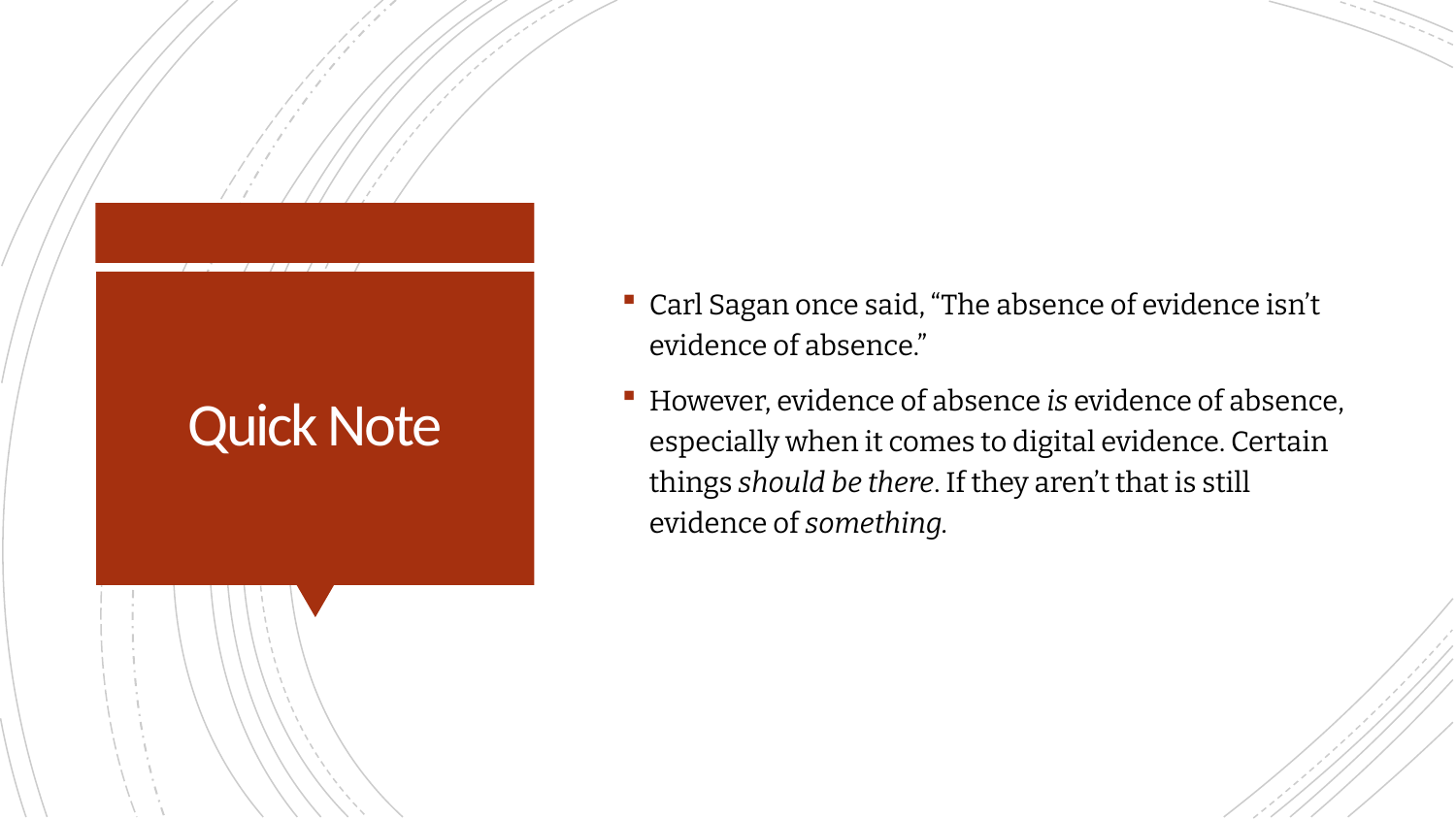

Carl Sagan once said, “The absence of evidence isn’t evidence of absence.”
However, evidence of absence is evidence of absence, especially when it comes to digital evidence. Certain things should be there. If they aren’t that is still evidence of something.
# Quick Note